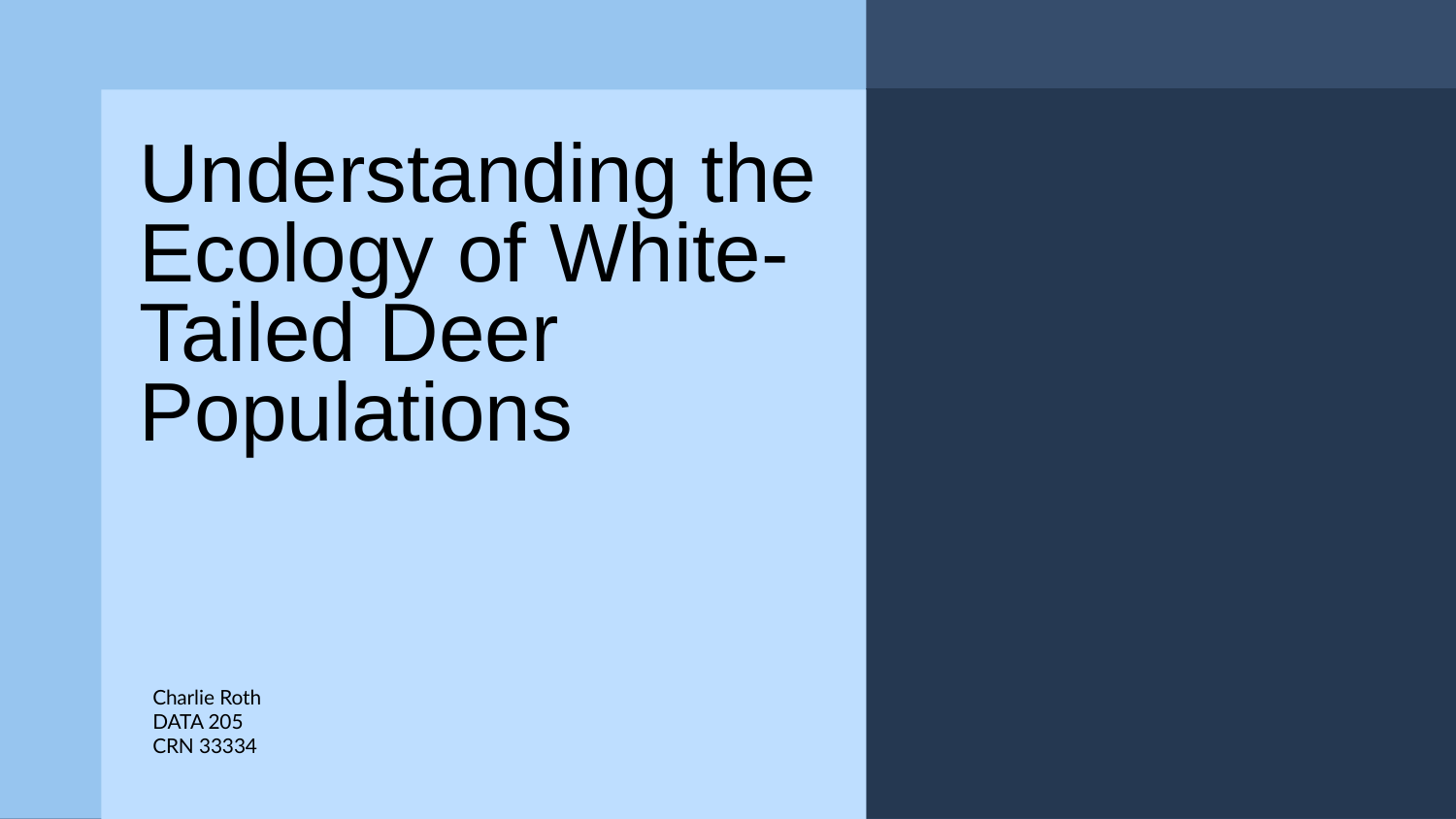

# Understanding the Ecology of White-Tailed Deer Populations
Charlie Roth
DATA 205
CRN 33334